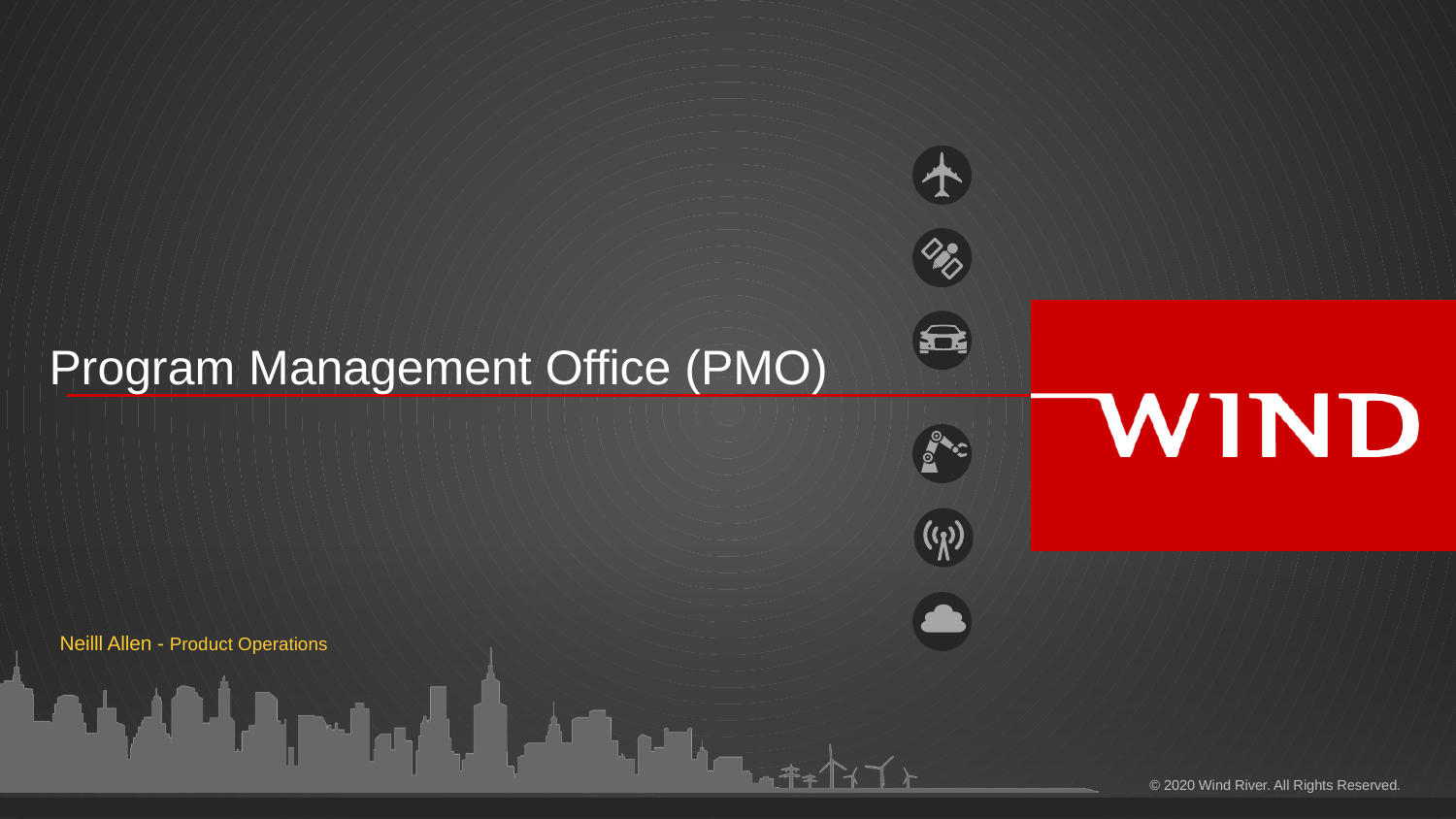

# Program Management Office (PMO)
Neilll Allen - Product Operations